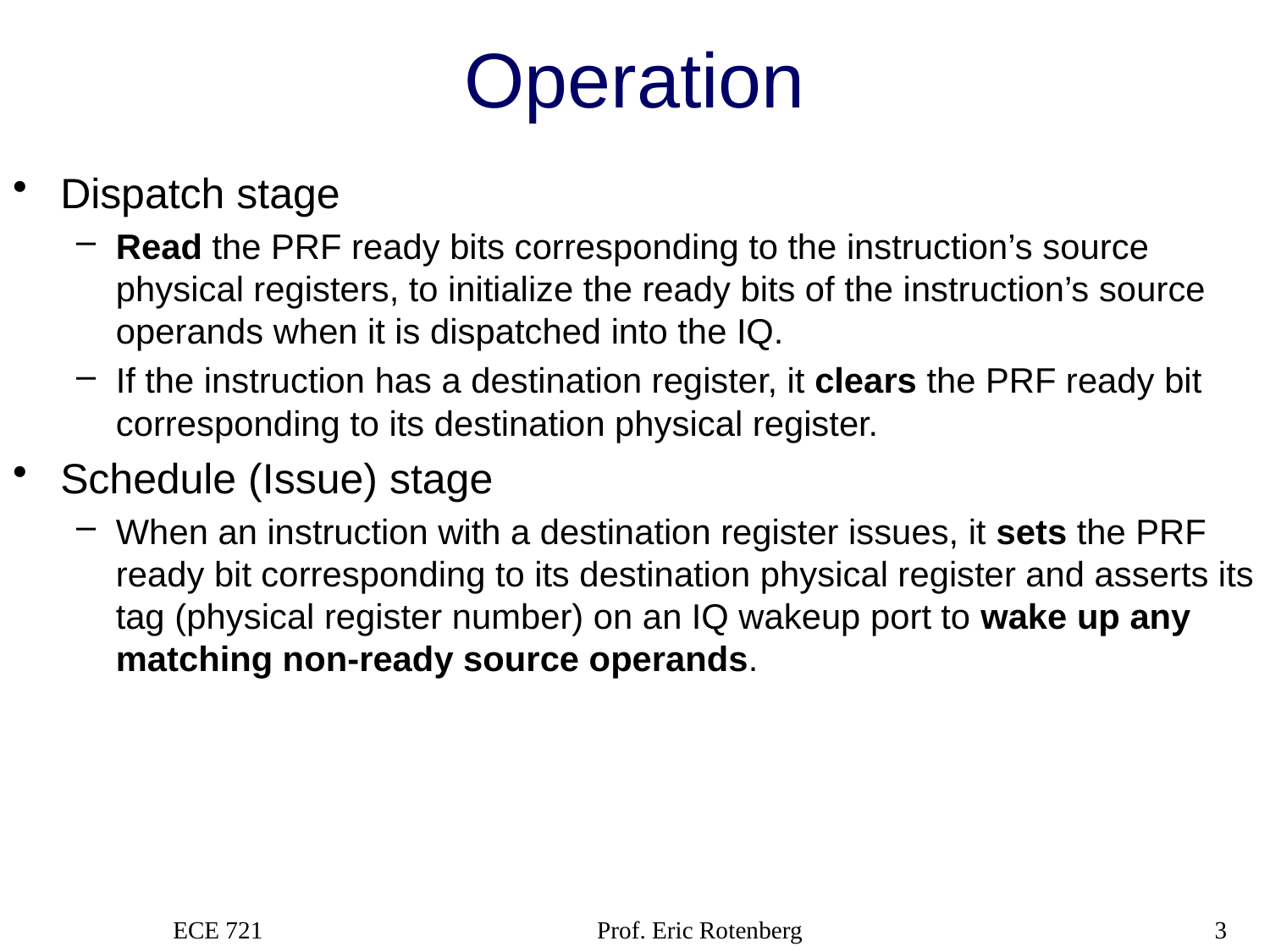

# Operation
Dispatch stage
Read the PRF ready bits corresponding to the instruction’s source physical registers, to initialize the ready bits of the instruction’s source operands when it is dispatched into the IQ.
If the instruction has a destination register, it clears the PRF ready bit corresponding to its destination physical register.
Schedule (Issue) stage
When an instruction with a destination register issues, it sets the PRF ready bit corresponding to its destination physical register and asserts its tag (physical register number) on an IQ wakeup port to wake up any matching non-ready source operands.
ECE 721
Prof. Eric Rotenberg
3